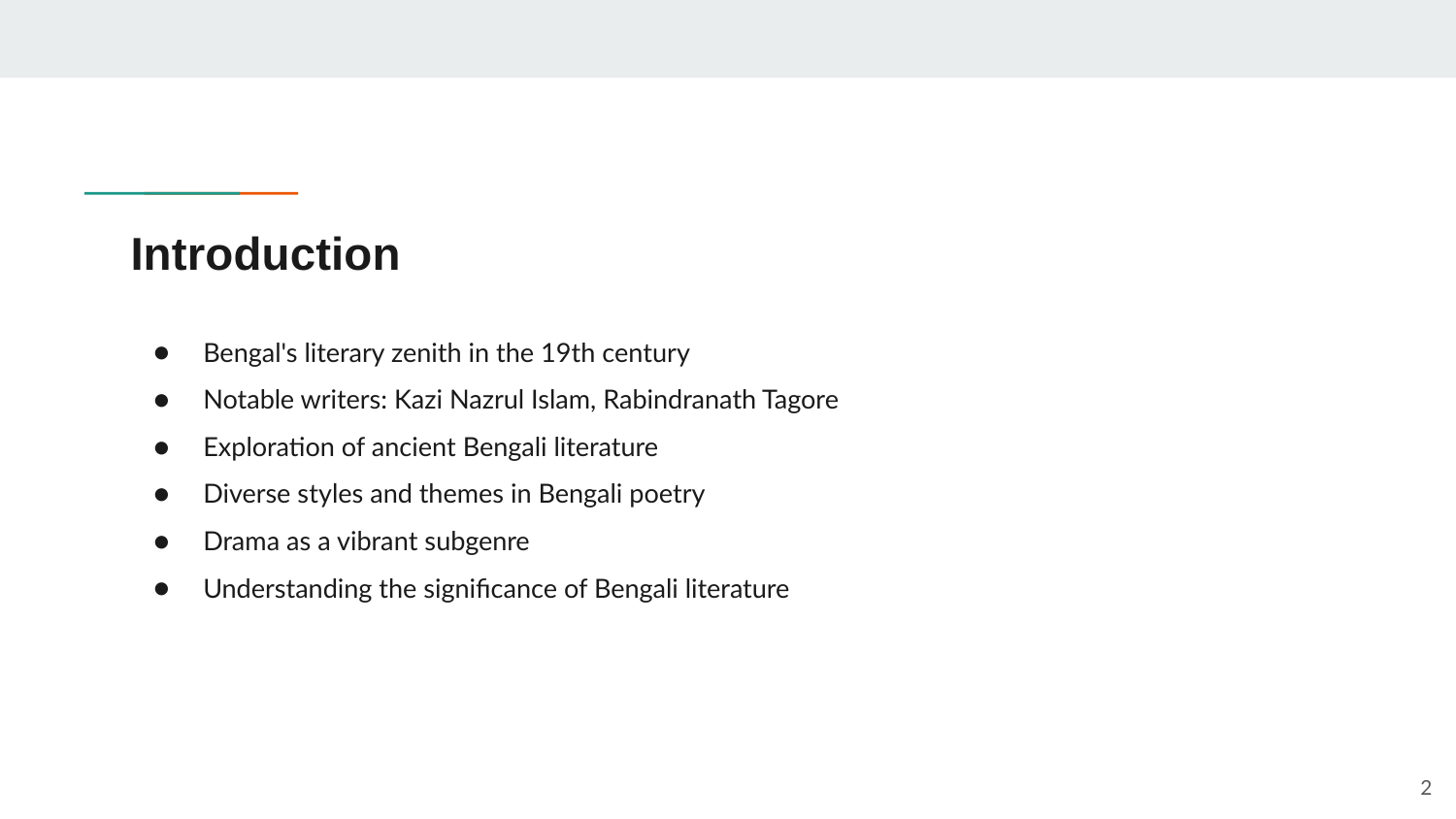

# Introduction
Bengal's literary zenith in the 19th century
Notable writers: Kazi Nazrul Islam, Rabindranath Tagore
Exploration of ancient Bengali literature
Diverse styles and themes in Bengali poetry
Drama as a vibrant subgenre
Understanding the significance of Bengali literature
2